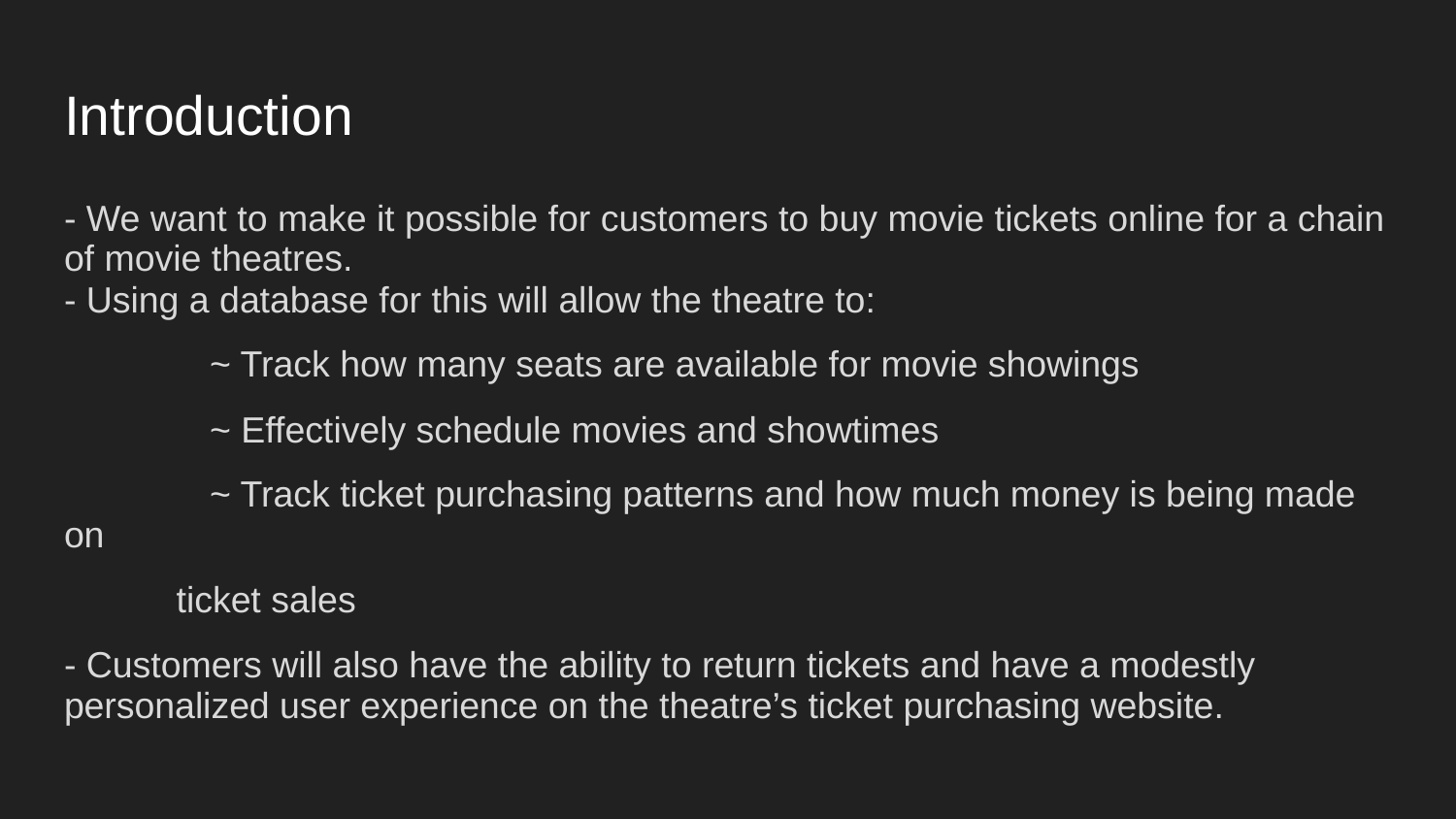

# Introduction
- We want to make it possible for customers to buy movie tickets online for a chain of movie theatres.
- Using a database for this will allow the theatre to:
	~ Track how many seats are available for movie showings
	~ Effectively schedule movies and showtimes
	~ Track ticket purchasing patterns and how much money is being made on
           ticket sales
- Customers will also have the ability to return tickets and have a modestly personalized user experience on the theatre’s ticket purchasing website.